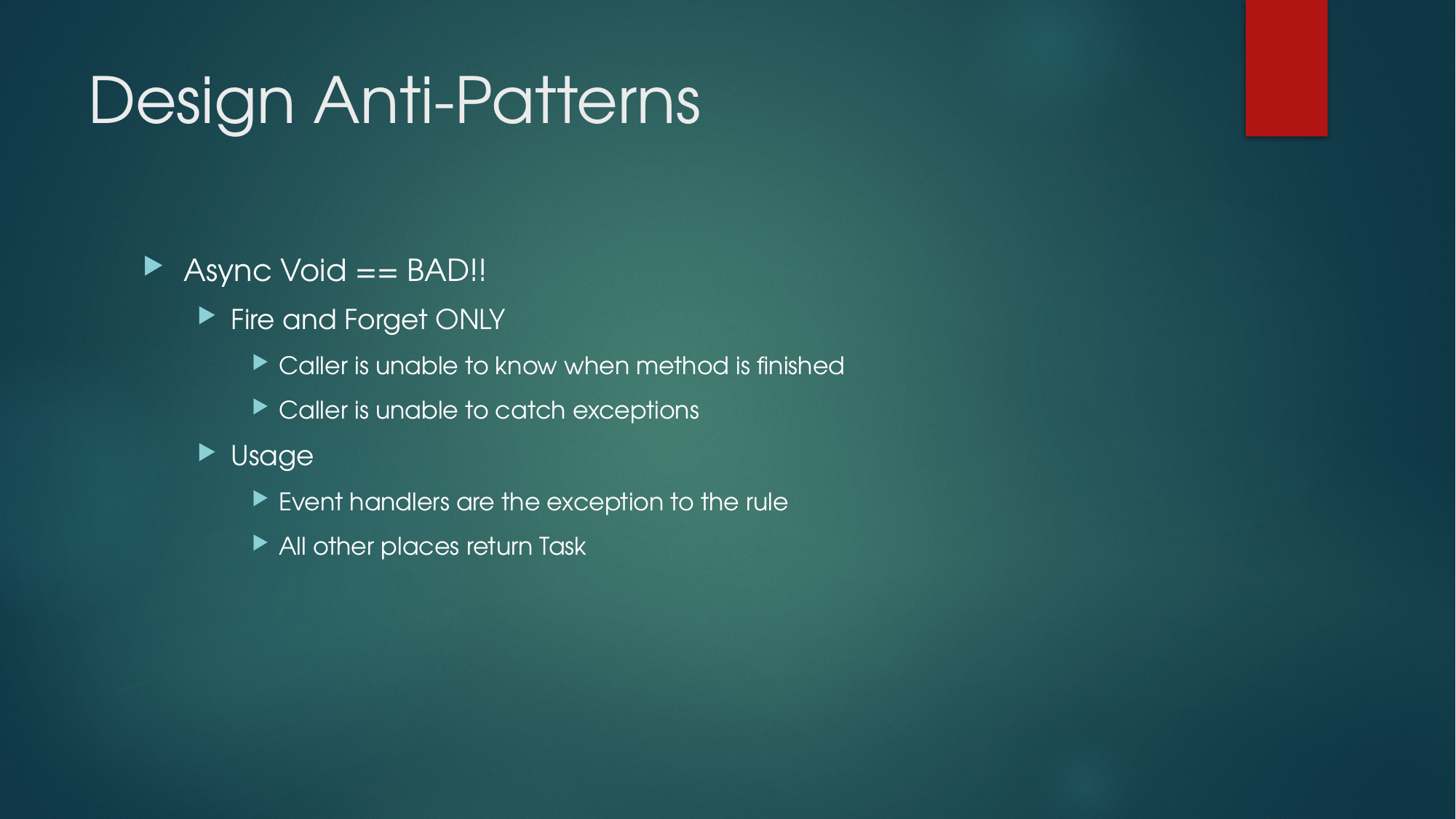

# Design Anti-Patterns
Async Void == BAD!!
Fire and Forget ONLY
Caller is unable to know when method is finished
Caller is unable to catch exceptions
Usage
Event handlers are the exception to the rule
All other places return Task